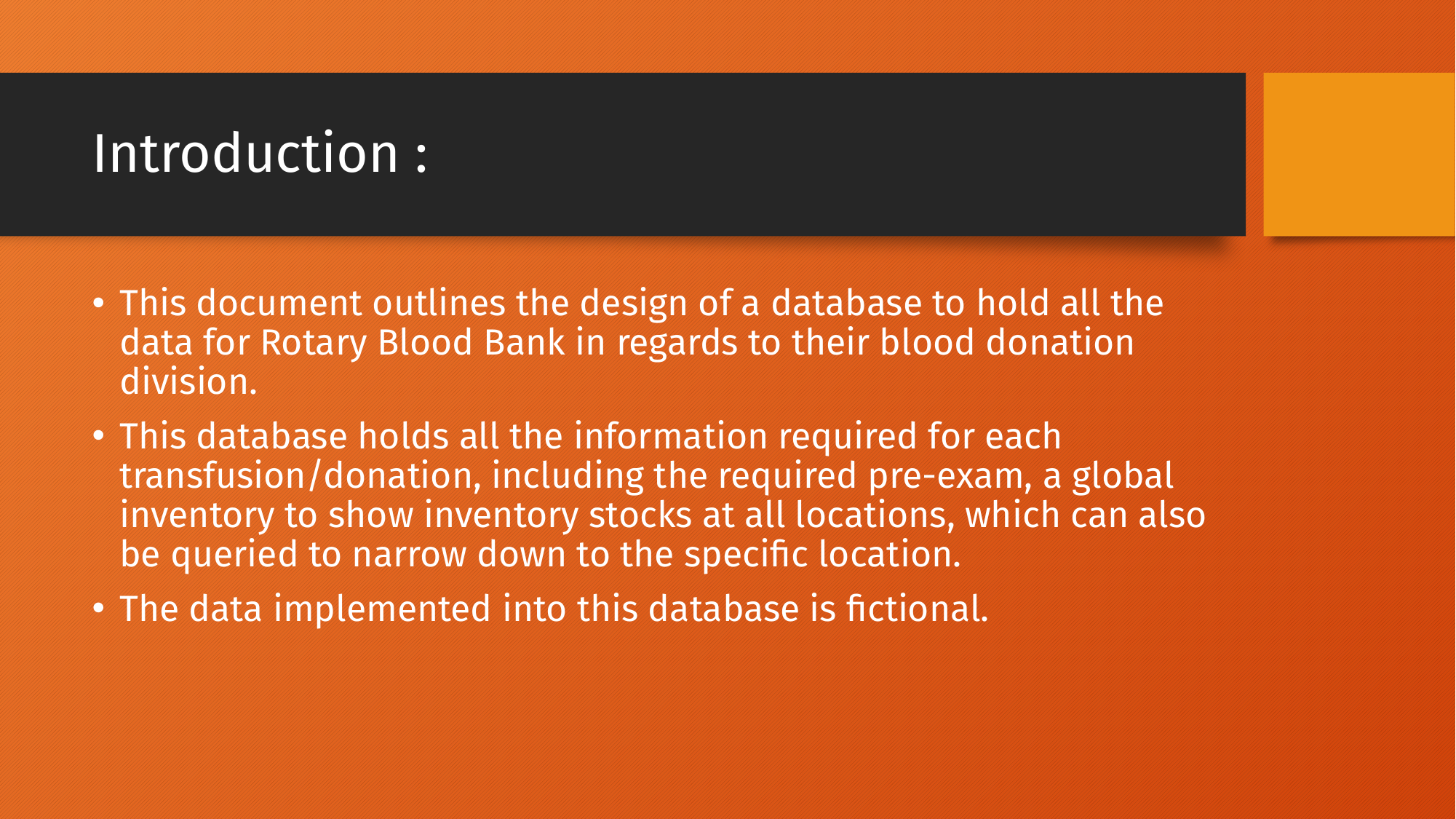

# Introduction :
This document outlines the design of a database to hold all the data for Rotary Blood Bank in regards to their blood donation division.
This database holds all the information required for each transfusion/donation, including the required pre-exam, a global inventory to show inventory stocks at all locations, which can also be queried to narrow down to the specific location.
The data implemented into this database is fictional.